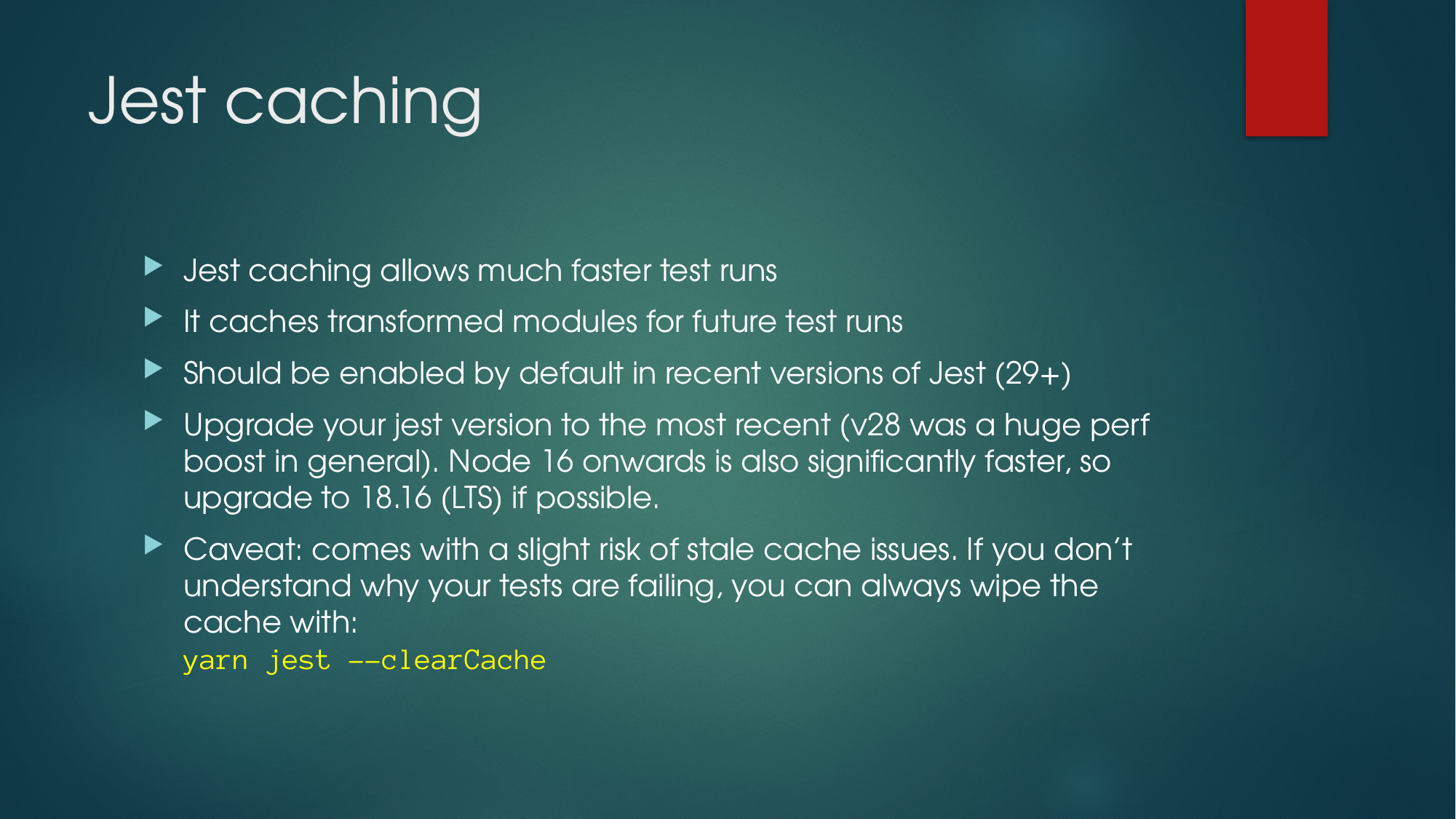

# Jest caching
Jest caching allows much faster test runs
It caches transformed modules for future test runs
Should be enabled by default in recent versions of Jest (29+)
Upgrade your jest version to the most recent (v28 was a huge perf boost in general). Node 16 onwards is also significantly faster, so upgrade to 18.16 (LTS) if possible.
Caveat: comes with a slight risk of stale cache issues. If you don’t understand why your tests are failing, you can always wipe the cache with:
yarn jest --clearCache